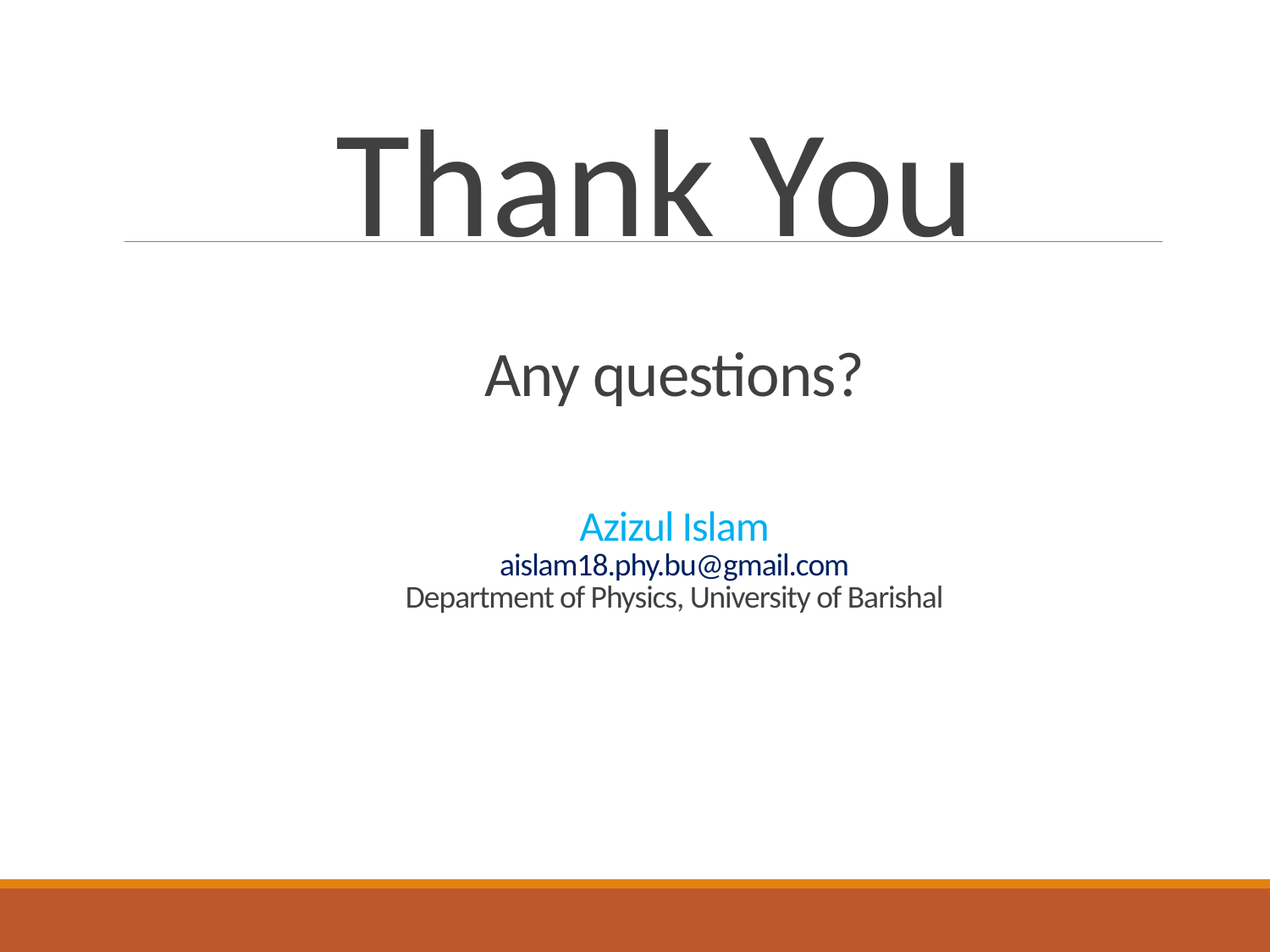

Thank You
# Any questions? Azizul Islam aislam18.phy.bu@gmail.com Department of Physics, University of Barishal